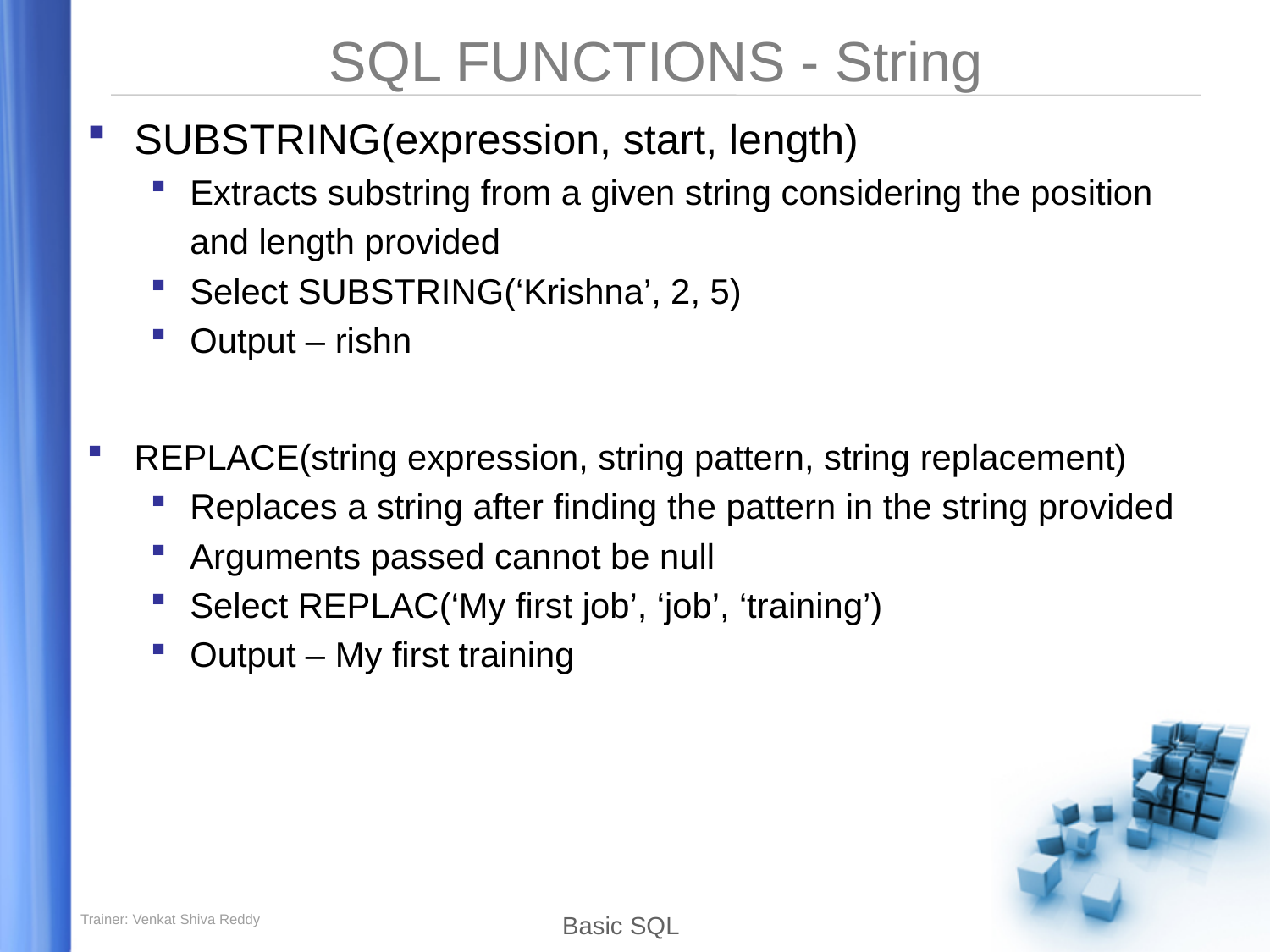

# SQL FUNCTIONS - String
SUBSTRING(expression, start, length)
Extracts substring from a given string considering the position
	and length provided
Select SUBSTRING(‘Krishna’, 2, 5)
Output – rishn

REPLACE(string expression, string pattern, string replacement)
Replaces a string after finding the pattern in the string provided
Arguments passed cannot be null
Select REPLAC(‘My first job’, ‘job’, ‘training’)
Output – My first training